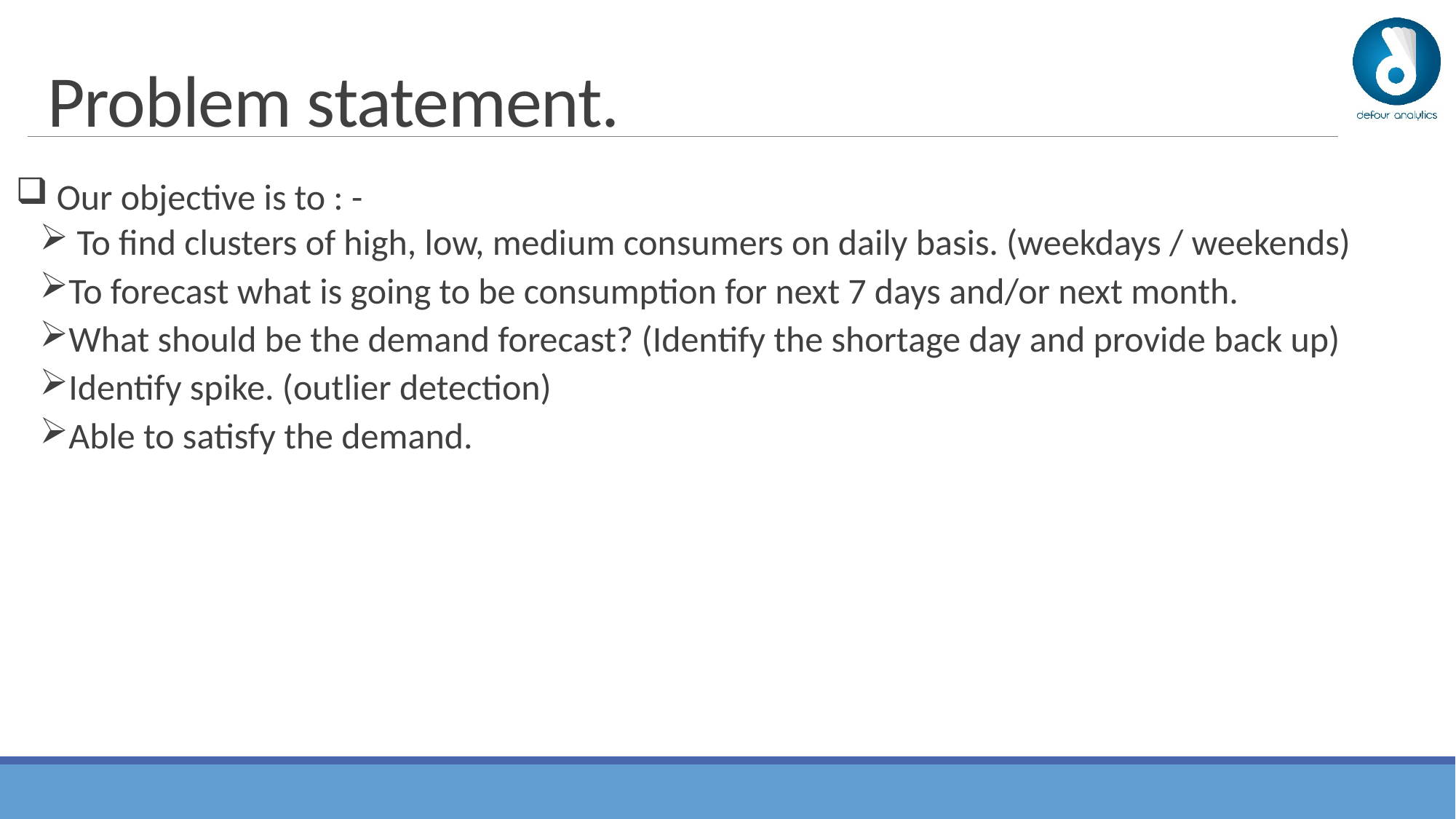

# Problem statement.
 Our objective is to : -
 To find clusters of high, low, medium consumers on daily basis. (weekdays / weekends)
To forecast what is going to be consumption for next 7 days and/or next month.
What should be the demand forecast? (Identify the shortage day and provide back up)
Identify spike. (outlier detection)
Able to satisfy the demand.